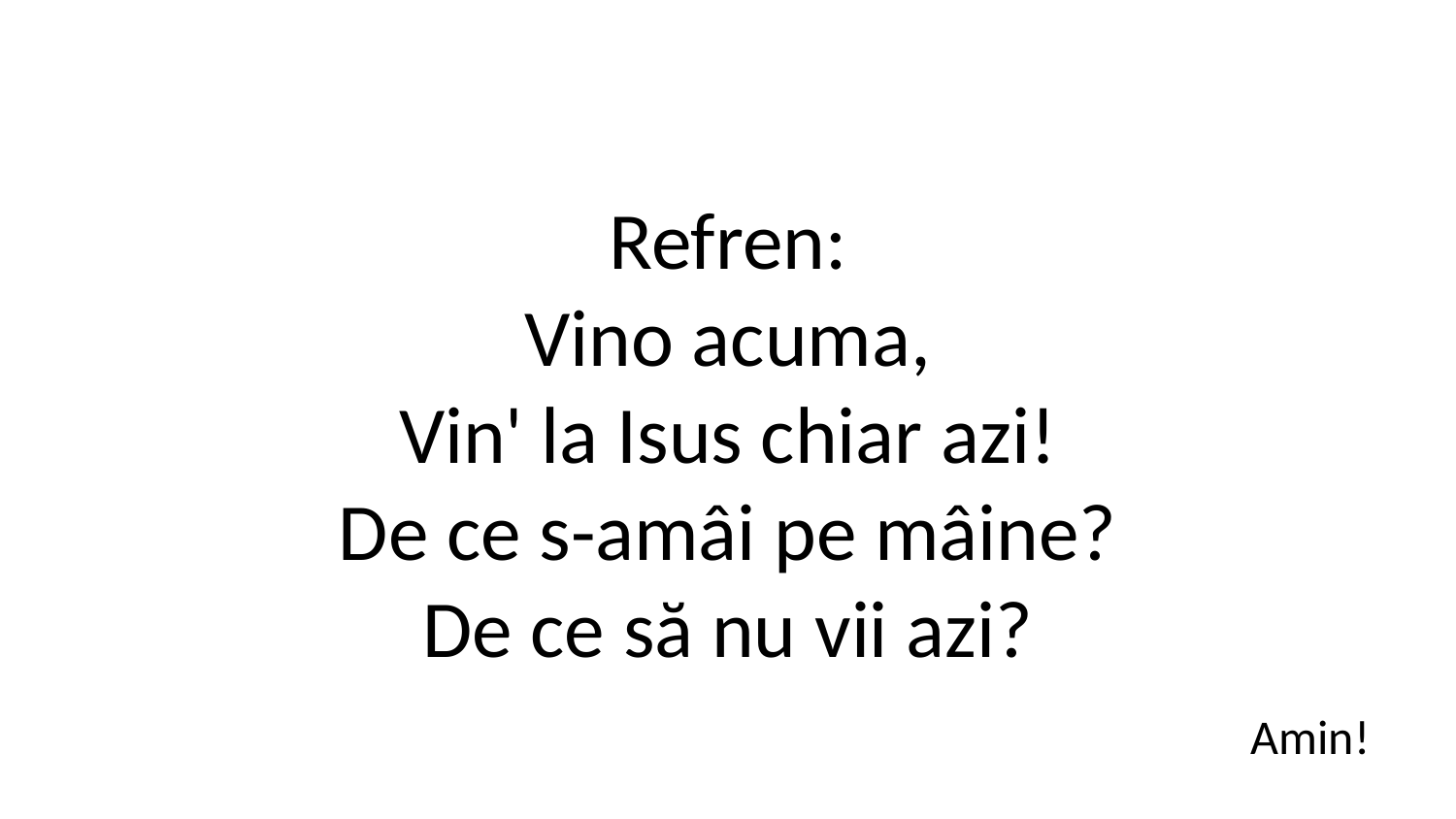

Refren:
Vino acuma,
Vin' la Isus chiar azi!
De ce s-amâi pe mâine?
De ce să nu vii azi?

Amin!